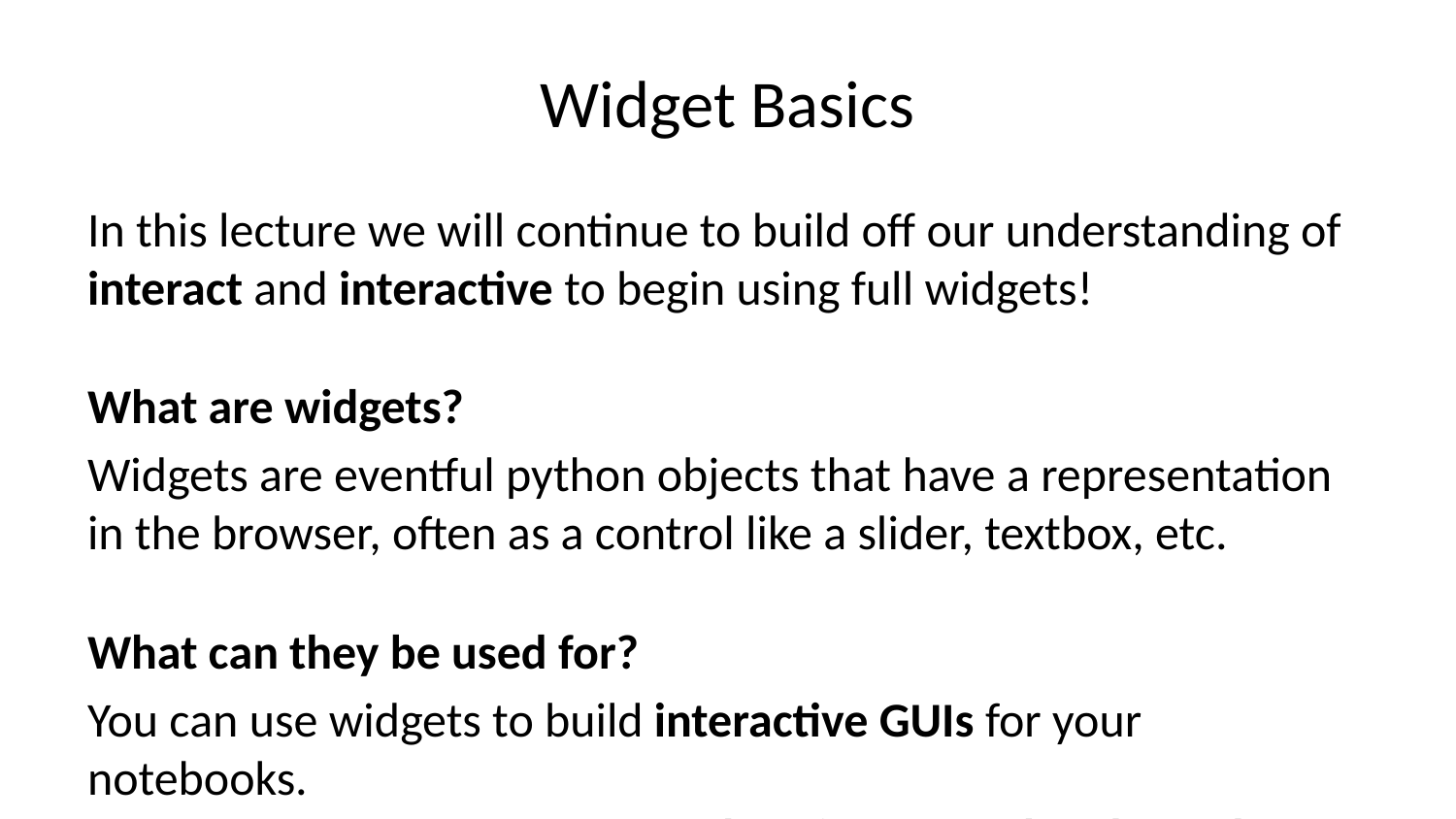

# Widget Basics
In this lecture we will continue to build off our understanding of interact and interactive to begin using full widgets!
What are widgets?
Widgets are eventful python objects that have a representation in the browser, often as a control like a slider, textbox, etc.
What can they be used for?
You can use widgets to build interactive GUIs for your notebooks.
You can also use widgets to synchronize stateful and stateless information between Python and JavaScript.
Using widgets
To use the widget framework, you need to import ipywidgets.
import ipywidgets as widgets
repr
Widgets have their own display repr which allows them to be displayed using IPython’s display framework. Constructing and returning an IntSlider automatically displays the widget (as seen below). Widgets are displayed inside the output area below the code cell. Clearing cell output will also remove the widget.
widgets.IntSlider()
Failed to display Jupyter Widget of type IntSlider.
If you’re reading this message in the Jupyter Notebook or JupyterLab Notebook, it may mean that the widgets JavaScript is still loading. If this message persists, it likely means that the widgets JavaScript library is either not installed or not enabled. See the Jupyter Widgets Documentation for setup instructions.
If you’re reading this message in another frontend (for example, a static rendering on GitHub or NBViewer), it may mean that your frontend doesn’t currently support widgets.
display()
You can also explicitly display the widget using display(...).
from IPython.display import display
w = widgets.IntSlider()
display(w)
Failed to display Jupyter Widget of type IntSlider.
If you’re reading this message in the Jupyter Notebook or JupyterLab Notebook, it may mean that the widgets JavaScript is still loading. If this message persists, it likely means that the widgets JavaScript library is either not installed or not enabled. See the Jupyter Widgets Documentation for setup instructions.
If you’re reading this message in another frontend (for example, a static rendering on GitHub or NBViewer), it may mean that your frontend doesn’t currently support widgets.
Multiple display() calls
If you display the same widget twice, the displayed instances in the front-end will remain in sync with each other. Try dragging the slider below and watch the slider above.
display(w)
Failed to display Jupyter Widget of type IntSlider.
If you’re reading this message in the Jupyter Notebook or JupyterLab Notebook, it may mean that the widgets JavaScript is still loading. If this message persists, it likely means that the widgets JavaScript library is either not installed or not enabled. See the Jupyter Widgets Documentation for setup instructions.
If you’re reading this message in another frontend (for example, a static rendering on GitHub or NBViewer), it may mean that your frontend doesn’t currently support widgets.
Closing widgets
You can close a widget by calling its close() method.
display(w)
Failed to display Jupyter Widget of type IntSlider.
If you’re reading this message in the Jupyter Notebook or JupyterLab Notebook, it may mean that the widgets JavaScript is still loading. If this message persists, it likely means that the widgets JavaScript library is either not installed or not enabled. See the Jupyter Widgets Documentation for setup instructions.
If you’re reading this message in another frontend (for example, a static rendering on GitHub or NBViewer), it may mean that your frontend doesn’t currently support widgets.
w.close()
Widget properties
All of the IPython widgets share a similar naming scheme. To read the value of a widget, you can query its value property.
w = widgets.IntSlider()
display(w)
Failed to display Jupyter Widget of type IntSlider.
If you’re reading this message in the Jupyter Notebook or JupyterLab Notebook, it may mean that the widgets JavaScript is still loading. If this message persists, it likely means that the widgets JavaScript library is either not installed or not enabled. See the Jupyter Widgets Documentation for setup instructions.
If you’re reading this message in another frontend (for example, a static rendering on GitHub or NBViewer), it may mean that your frontend doesn’t currently support widgets.
w.value
0
Similarly, to set a widget’s value, you can set its value property.
w.value = 100
Keys
In addition to value, most widgets share keys, description, and disabled. To see the entire list of synchronized, stateful properties of any specific widget, you can query the keys property.
w.keys
['_dom_classes',
 '_model_module',
 '_model_module_version',
 '_model_name',
 '_view_count',
 '_view_module',
 '_view_module_version',
 '_view_name',
 'continuous_update',
 'description',
 'disabled',
 'layout',
 'max',
 'min',
 'orientation',
 'readout',
 'readout_format',
 'step',
 'style',
 'value']
Shorthand for setting the initial values of widget properties
While creating a widget, you can set some or all of the initial values of that widget by defining them as keyword arguments in the widget’s constructor (as seen below).
widgets.Text(value='Hello World!', disabled=True)
Failed to display Jupyter Widget of type Text.
If you’re reading this message in the Jupyter Notebook or JupyterLab Notebook, it may mean that the widgets JavaScript is still loading. If this message persists, it likely means that the widgets JavaScript library is either not installed or not enabled. See the Jupyter Widgets Documentation for setup instructions.
If you’re reading this message in another frontend (for example, a static rendering on GitHub or NBViewer), it may mean that your frontend doesn’t currently support widgets.
Linking two similar widgets
If you need to display the same value two different ways, you’ll have to use two different widgets. Instead of attempting to manually synchronize the values of the two widgets, you can use the link or jslink function to link two properties together (the difference between these is discussed in Widget Events). Below, the values of two widgets are linked together.
a = widgets.FloatText()
b = widgets.FloatSlider()
display(a,b)
mylink = widgets.jslink((a, 'value'), (b, 'value'))
Failed to display Jupyter Widget of type FloatText.
If you’re reading this message in the Jupyter Notebook or JupyterLab Notebook, it may mean that the widgets JavaScript is still loading. If this message persists, it likely means that the widgets JavaScript library is either not installed or not enabled. See the Jupyter Widgets Documentation for setup instructions.
If you’re reading this message in another frontend (for example, a static rendering on GitHub or NBViewer), it may mean that your frontend doesn’t currently support widgets.
Failed to display Jupyter Widget of type FloatSlider.
If you’re reading this message in the Jupyter Notebook or JupyterLab Notebook, it may mean that the widgets JavaScript is still loading. If this message persists, it likely means that the widgets JavaScript library is either not installed or not enabled. See the Jupyter Widgets Documentation for setup instructions.
If you’re reading this message in another frontend (for example, a static rendering on GitHub or NBViewer), it may mean that your frontend doesn’t currently support widgets.
Unlinking widgets
Unlinking the widgets is simple. All you have to do is call .unlink on the link object. Try changing one of the widgets above after unlinking to see that they can be independently changed.
mylink.unlink()